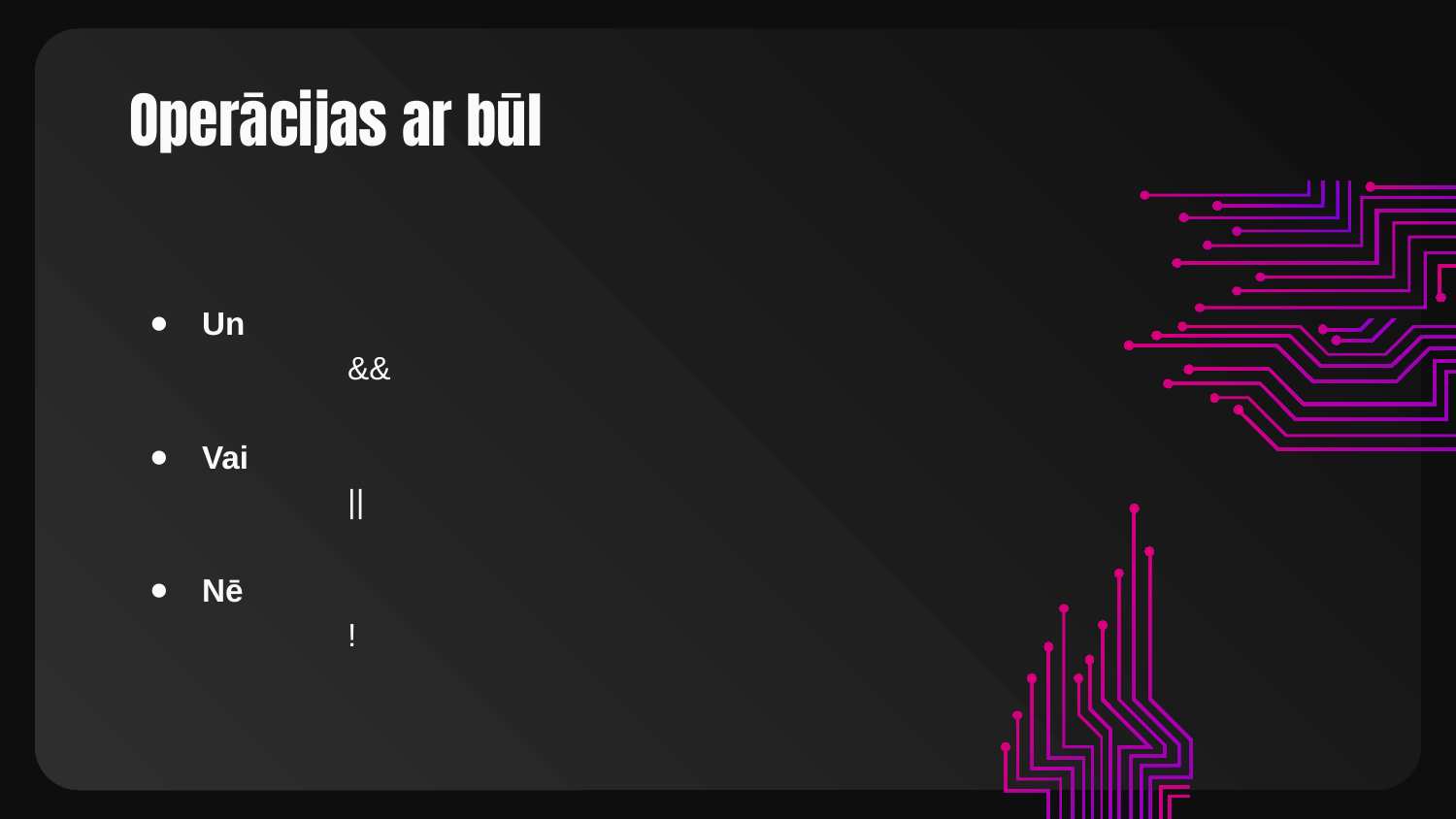

# Operācijas ar būl
Un			&&

Vai			||

Nē			!